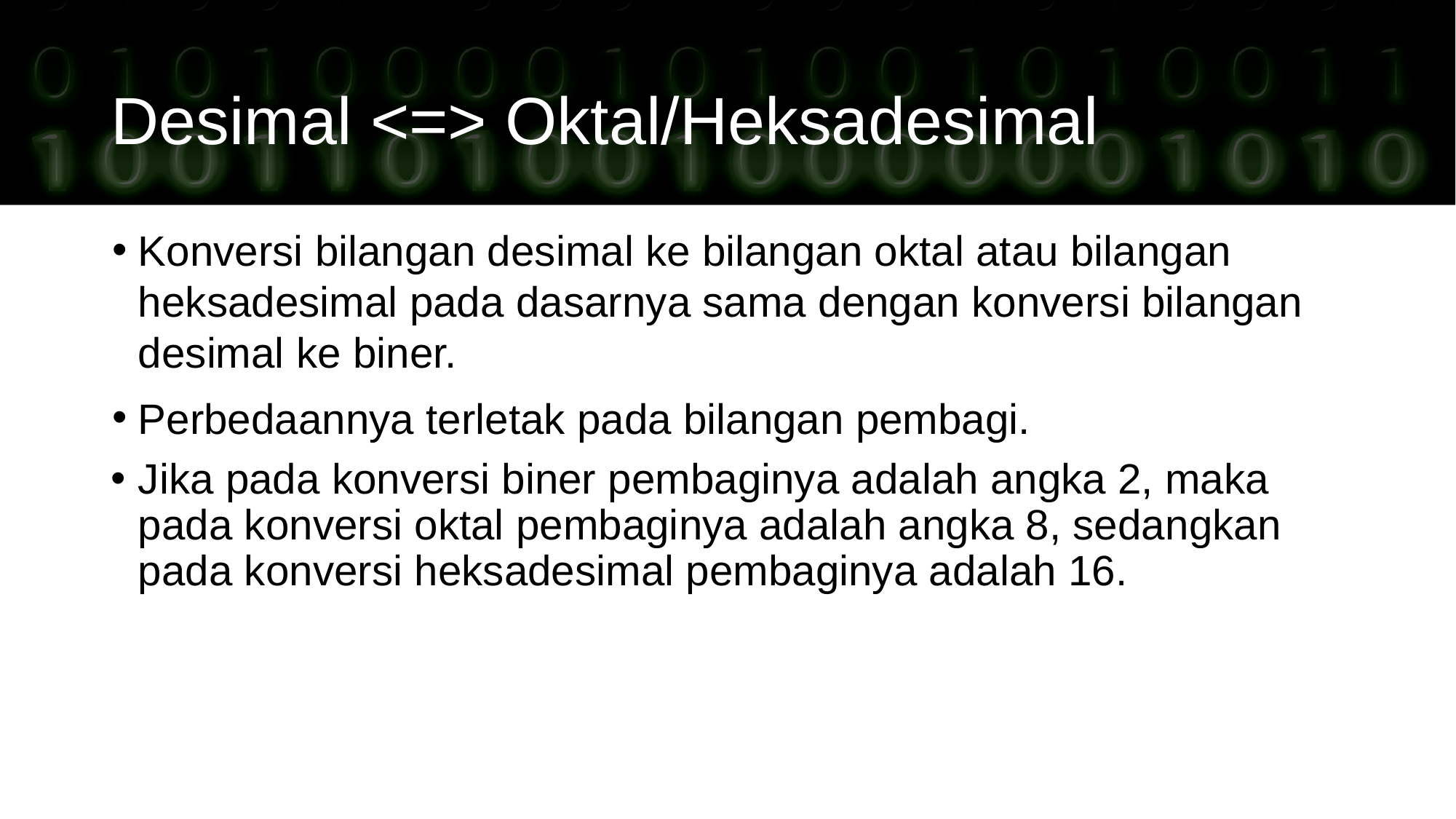

# Desimal <=> Oktal/Heksadesimal
Konversi bilangan desimal ke bilangan oktal atau bilangan heksadesimal pada dasarnya sama dengan konversi bilangan desimal ke biner.
Perbedaannya terletak pada bilangan pembagi.
Jika pada konversi biner pembaginya adalah angka 2, maka pada konversi oktal pembaginya adalah angka 8, sedangkan pada konversi heksadesimal pembaginya adalah 16.